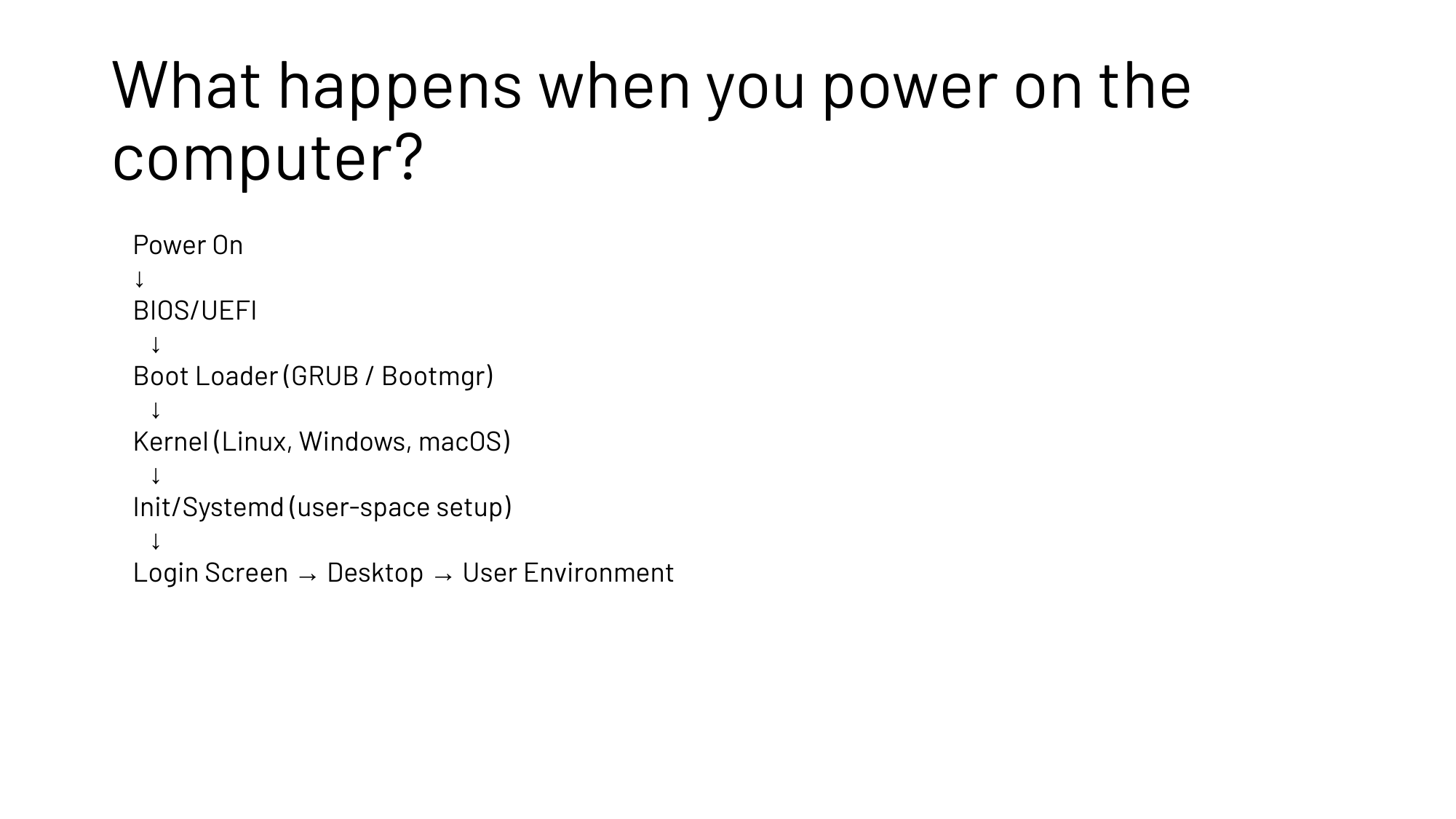

# What happens when you power on the computer?
Power On
↓
BIOS/UEFI
   ↓
Boot Loader (GRUB / Bootmgr)
   ↓
Kernel (Linux, Windows, macOS)
   ↓
Init/Systemd (user-space setup)
   ↓
Login Screen → Desktop → User Environment